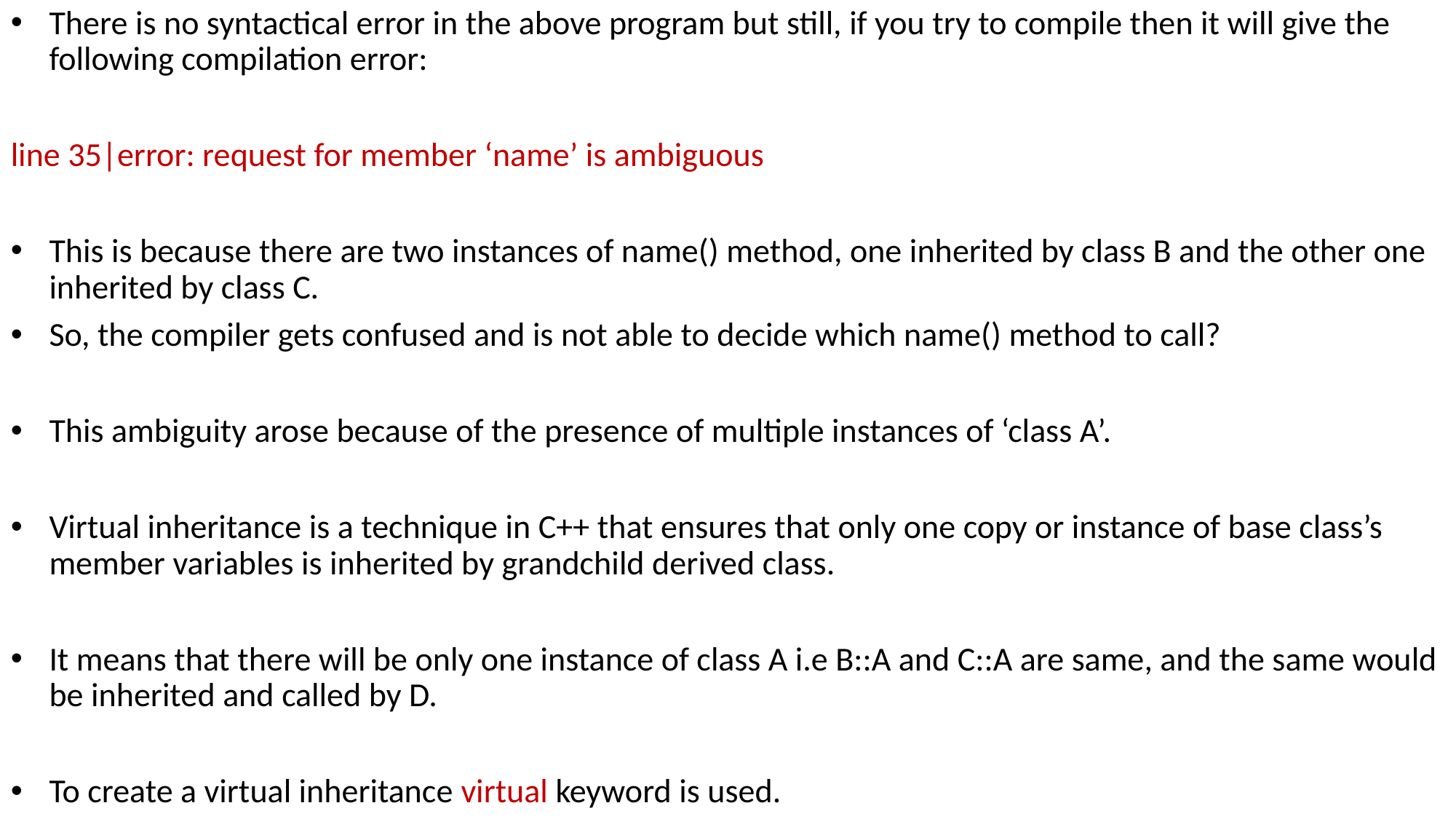

There is no syntactical error in the above program but still, if you try to compile then it will give the following compilation error:

line 35|error: request for member ‘name’ is ambiguous

This is because there are two instances of name() method, one inherited by class B and the other one inherited by class C.
So, the compiler gets confused and is not able to decide which name() method to call?

This ambiguity arose because of the presence of multiple instances of ‘class A’.

Virtual inheritance is a technique in C++ that ensures that only one copy or instance of base class’s member variables is inherited by grandchild derived class.

It means that there will be only one instance of class A i.e B::A and C::A are same, and the same would be inherited and called by D.

To create a virtual inheritance virtual keyword is used.